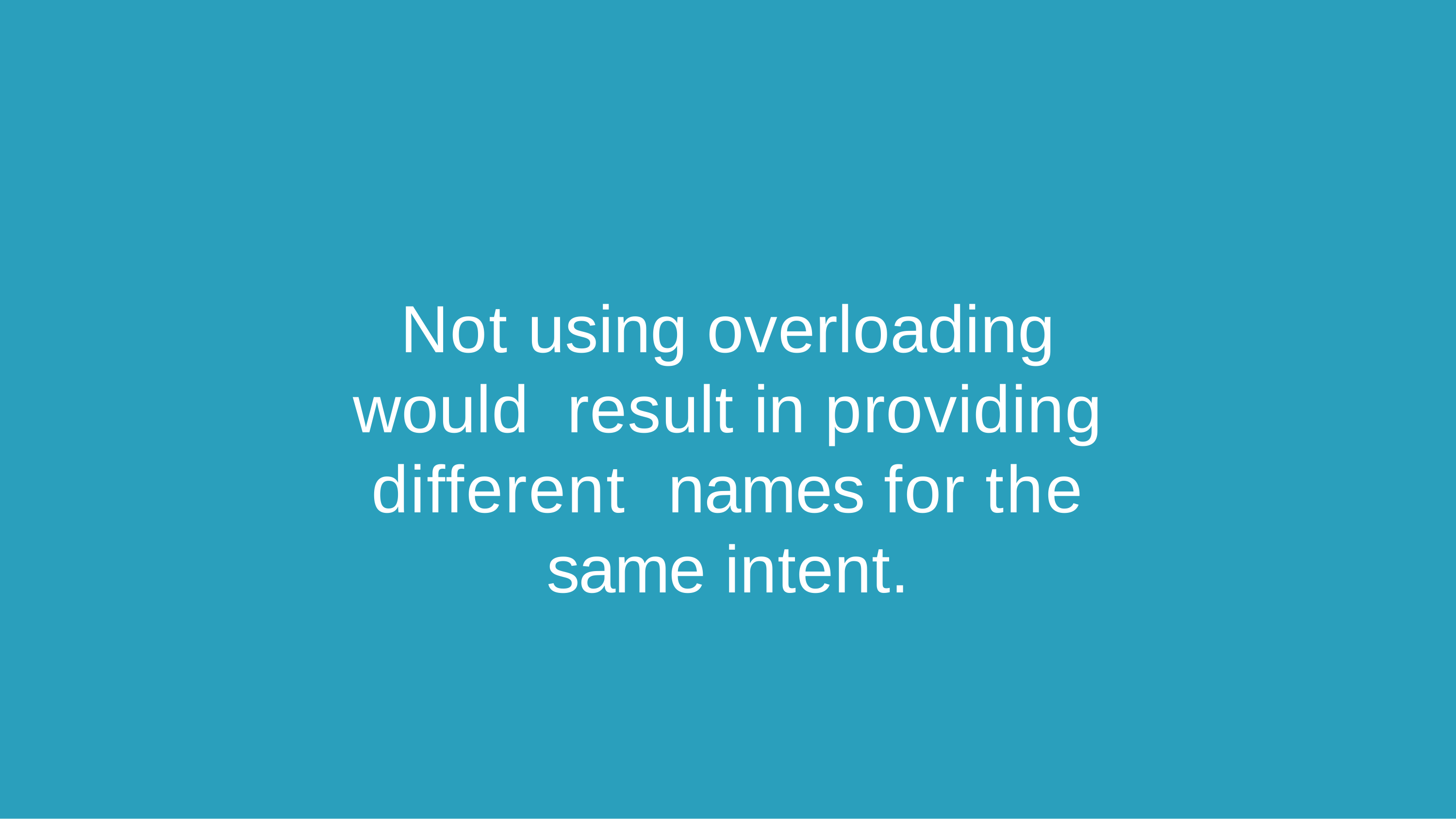

# Not using overloading would  result in providing different  names for the same intent.
7